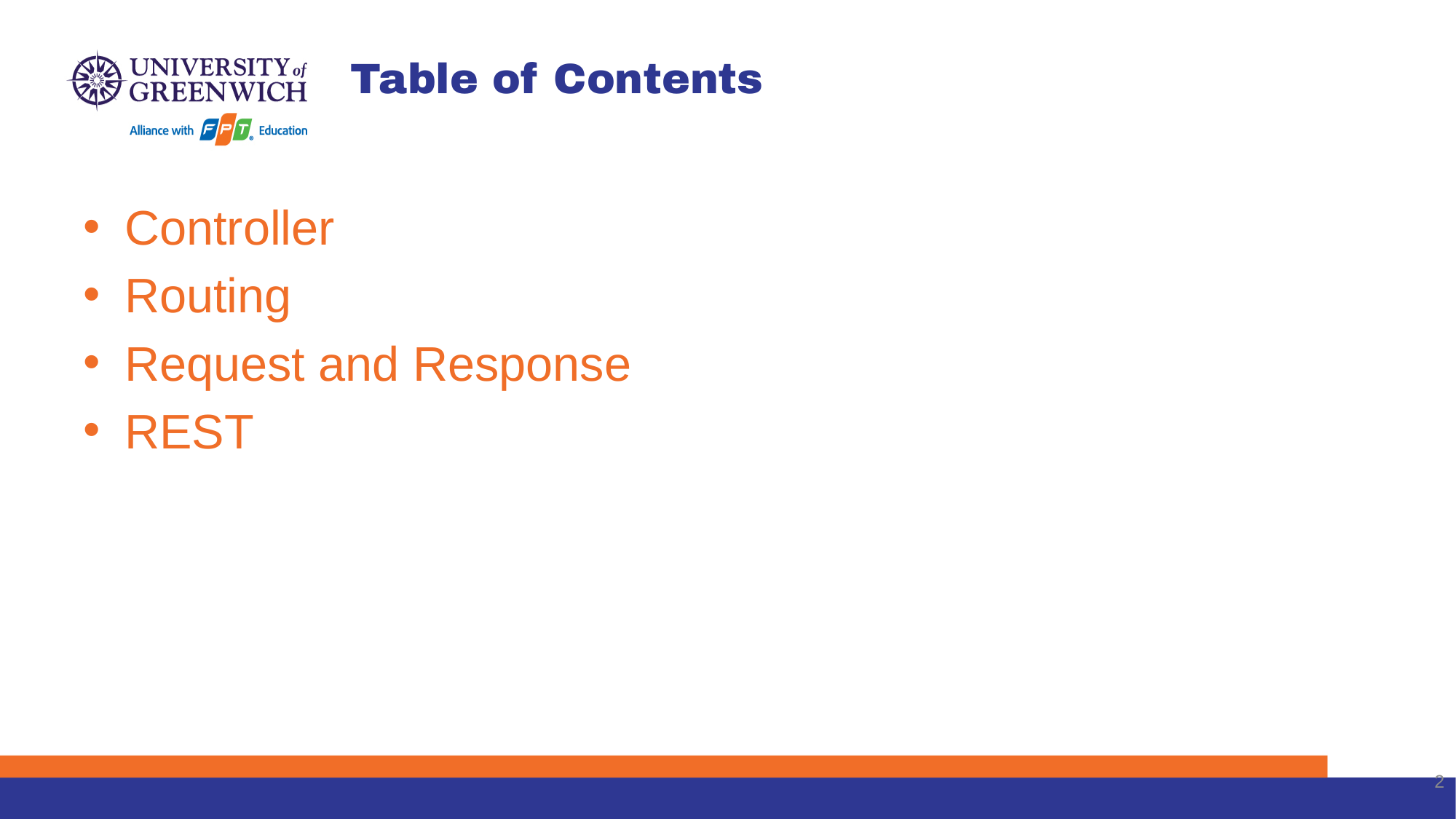

# Table of Contents
Controller
Routing
Request and Response
REST
2